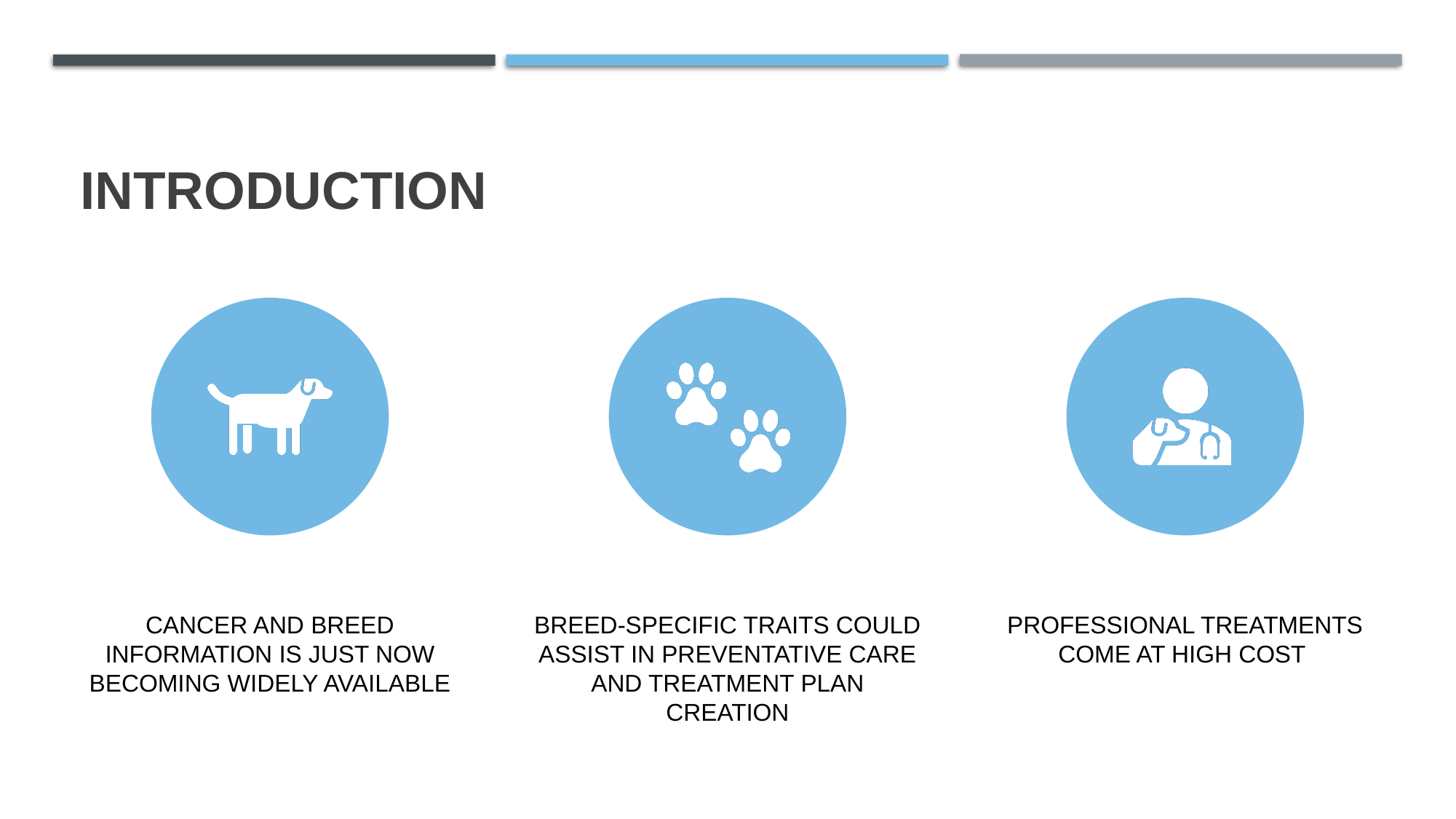

# Introduction
Cancer and breed information is just now becoming widely available
Breed-specific traits could assist in preventative care and treatment plan creation
Professional treatments come at high cost